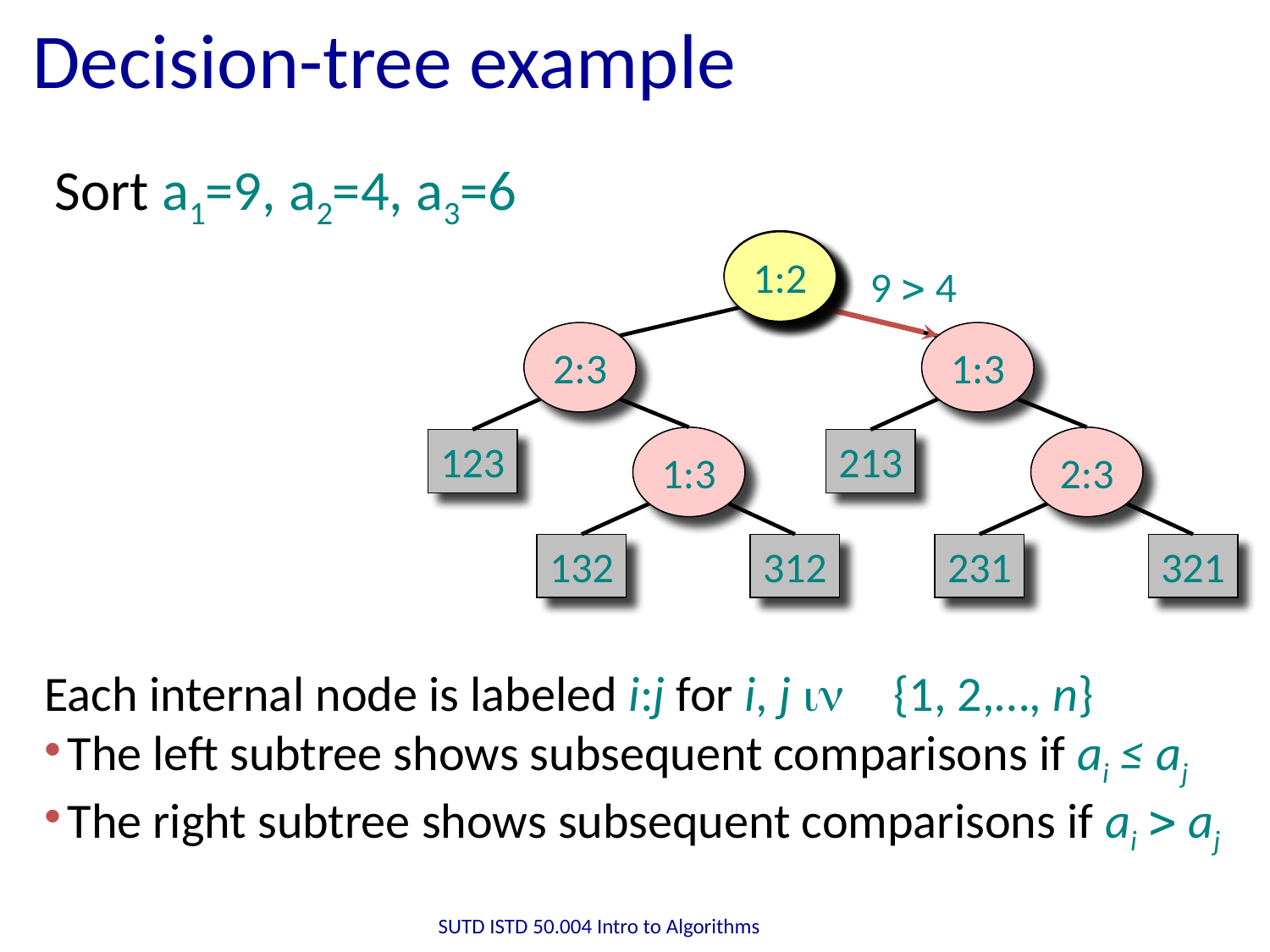

# Decision-tree example
Sort a1=9, a2=4, a3=6
1:2
1:2
1:2
9 > 4
2:3
1:3
123
213
1:3
2:3
132
312
231
321
Each internal node is labeled i:j for i, j ιν  {1, 2,…, n}
The left subtree shows subsequent comparisons if ai ≤ aj
The right subtree shows subsequent comparisons if ai > aj
SUTD ISTD 50.004 Intro to Algorithms